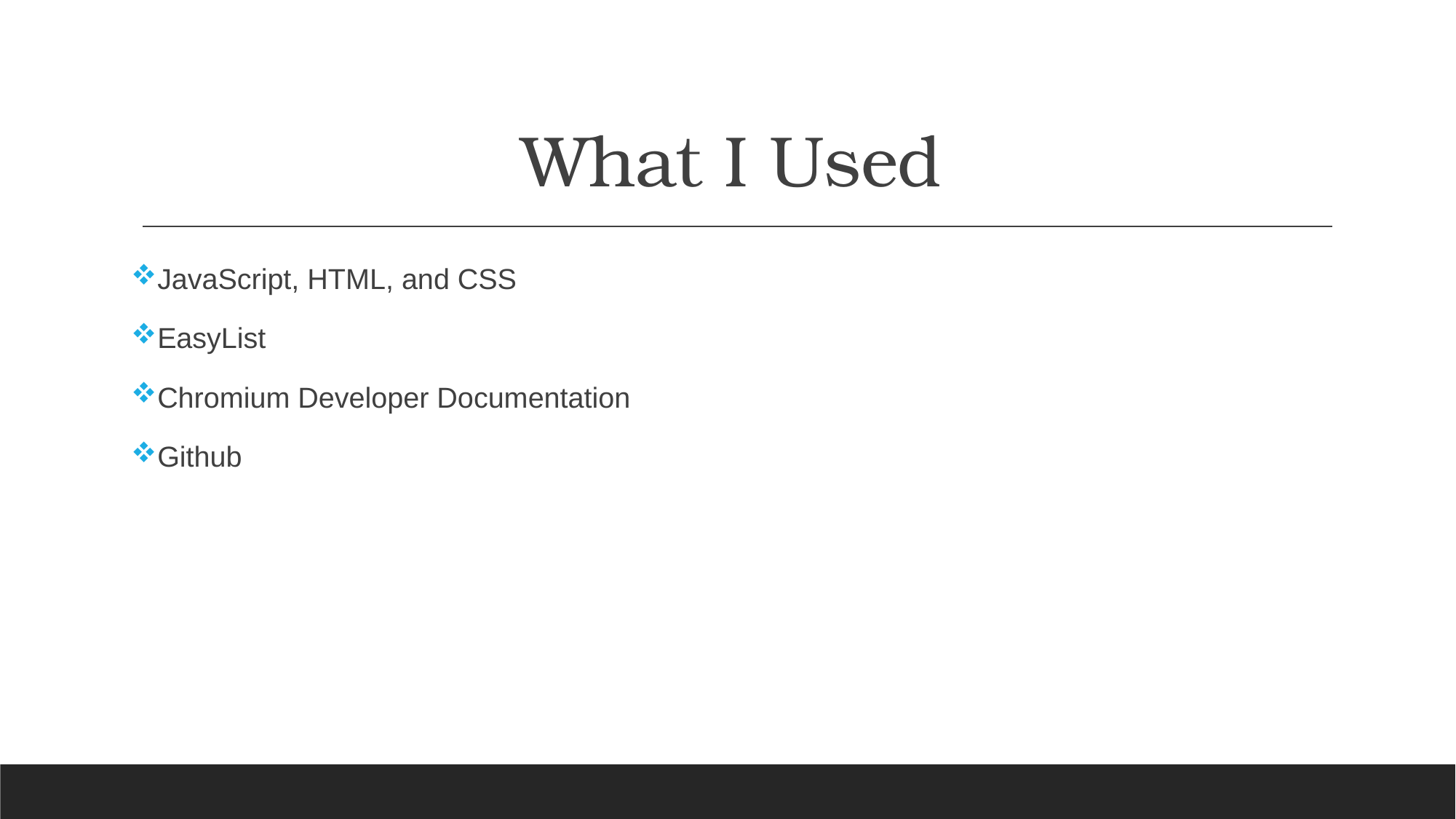

# What I Used
JavaScript, HTML, and CSS
EasyList
Chromium Developer Documentation
Github